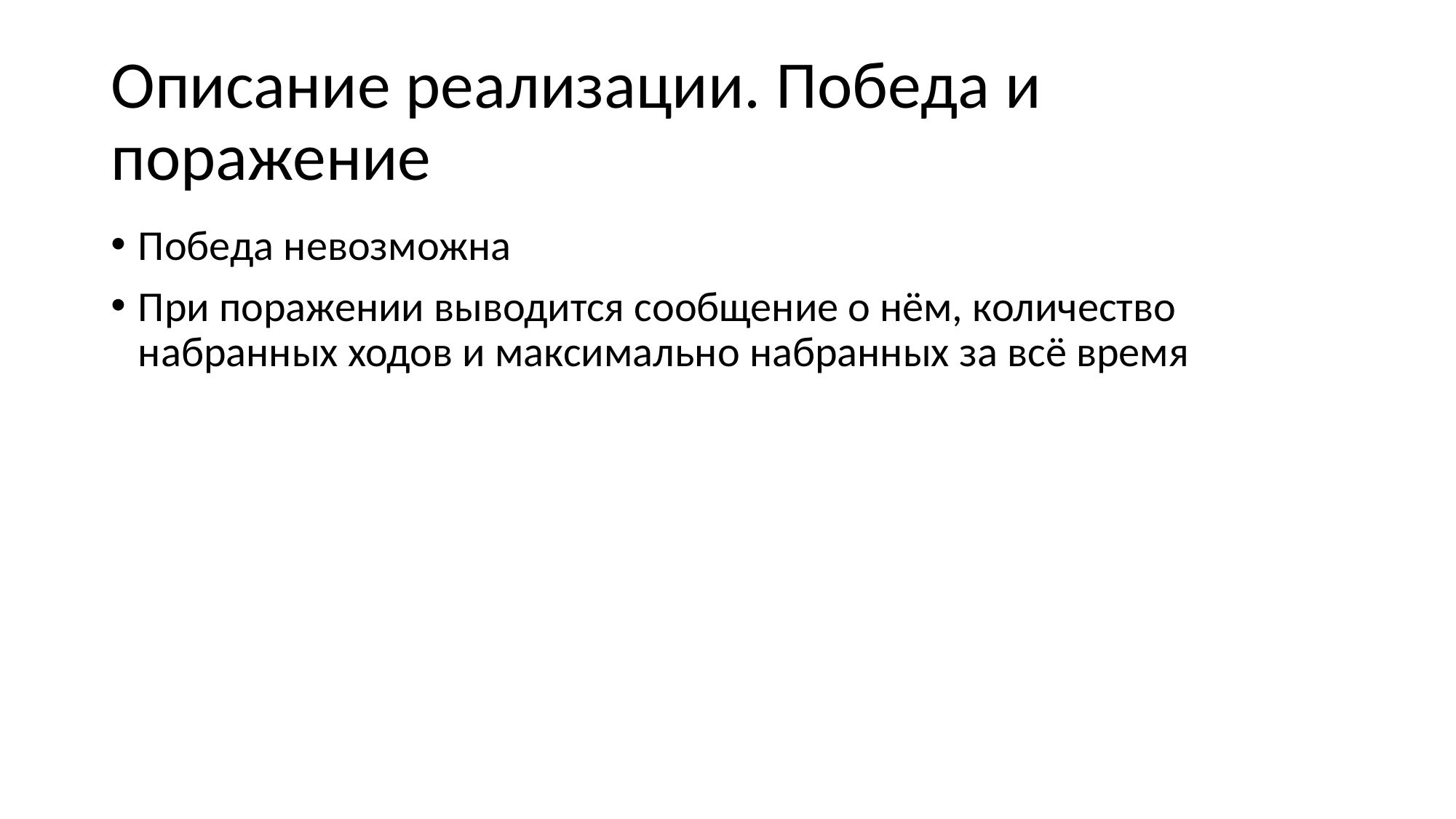

# Описание реализации. Победа и поражение
Победа невозможна
При поражении выводится сообщение о нём, количество набранных ходов и максимально набранных за всё время